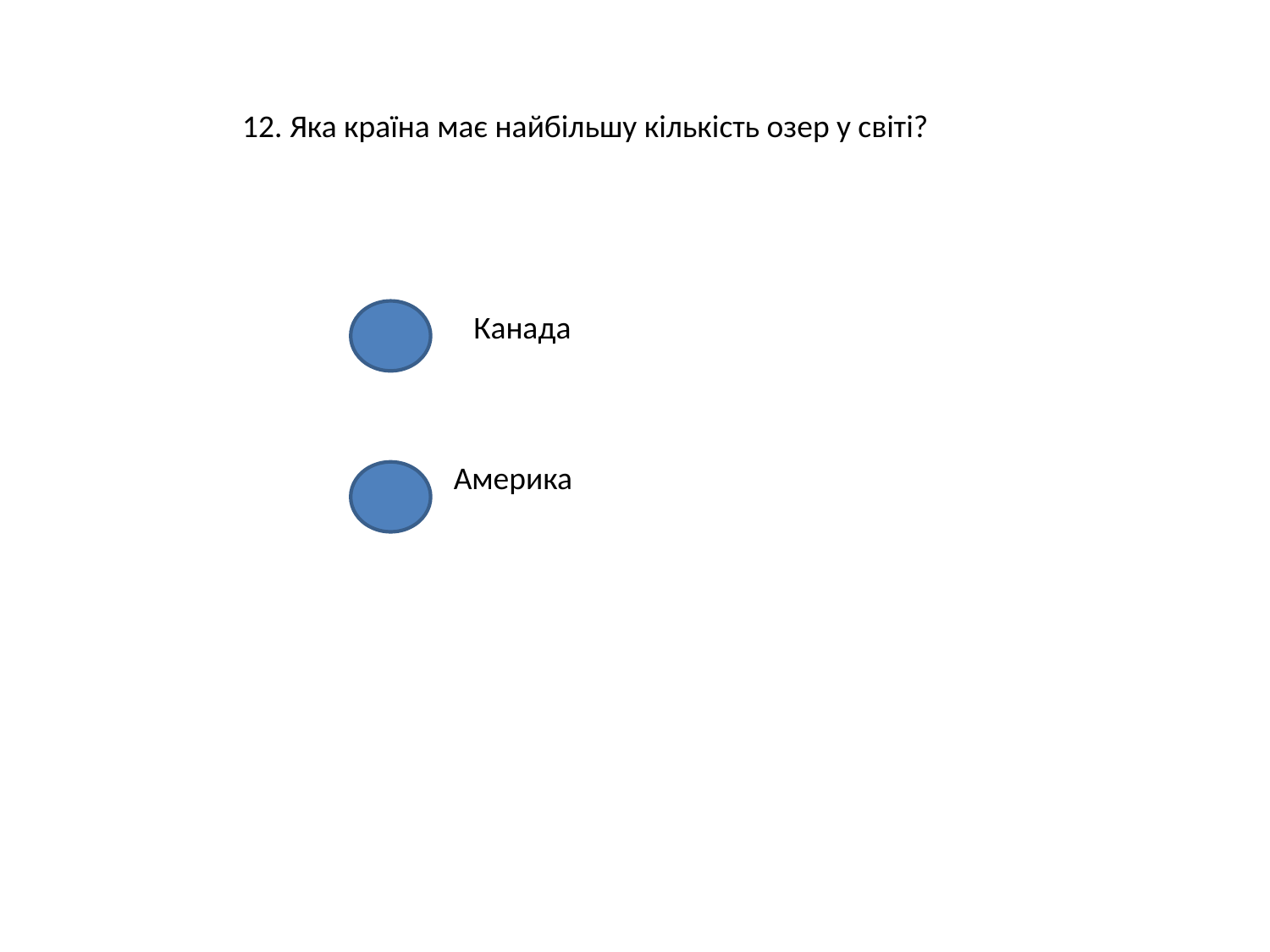

12. Яка країна має найбільшу кількість озер у світі?

Канада
         Америка